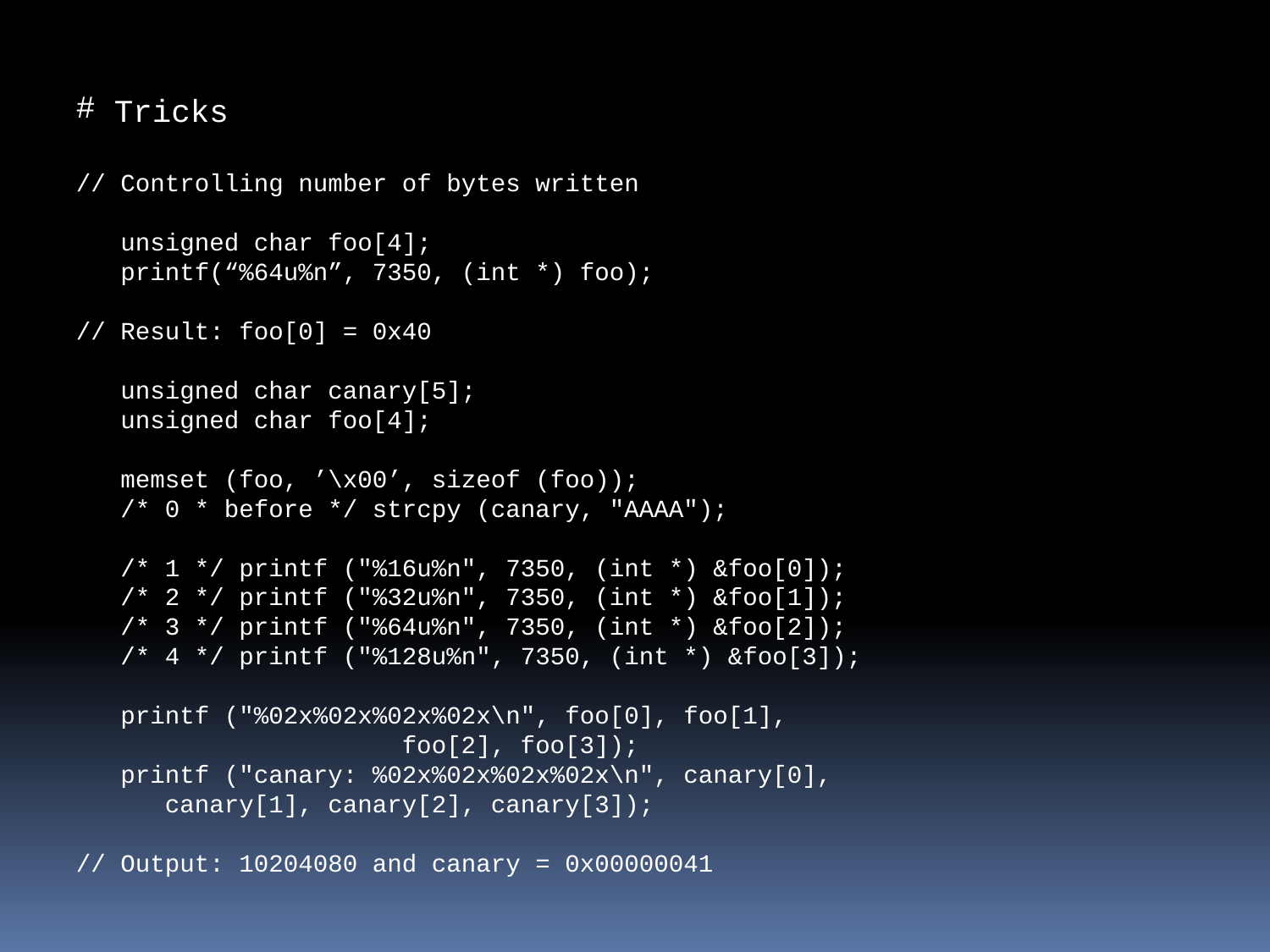

Tricks

// Controlling number of bytes written

   unsigned char foo[4];
   printf(“%64u%n”, 7350, (int *) foo);

// Result: foo[0] = 0x40

   unsigned char canary[5];
   unsigned char foo[4];

   memset (foo, ’\x00’, sizeof (foo));
   /* 0 * before */ strcpy (canary, "AAAA");

   /* 1 */ printf ("%16u%n", 7350, (int *) &foo[0]);
   /* 2 */ printf ("%32u%n", 7350, (int *) &foo[1]);
   /* 3 */ printf ("%64u%n", 7350, (int *) &foo[2]);
   /* 4 */ printf ("%128u%n", 7350, (int *) &foo[3]);

   printf ("%02x%02x%02x%02x\n", foo[0], foo[1],
                      foo[2], foo[3]);
   printf ("canary: %02x%02x%02x%02x\n", canary[0],
      canary[1], canary[2], canary[3]);

// Output: 10204080 and canary = 0x00000041